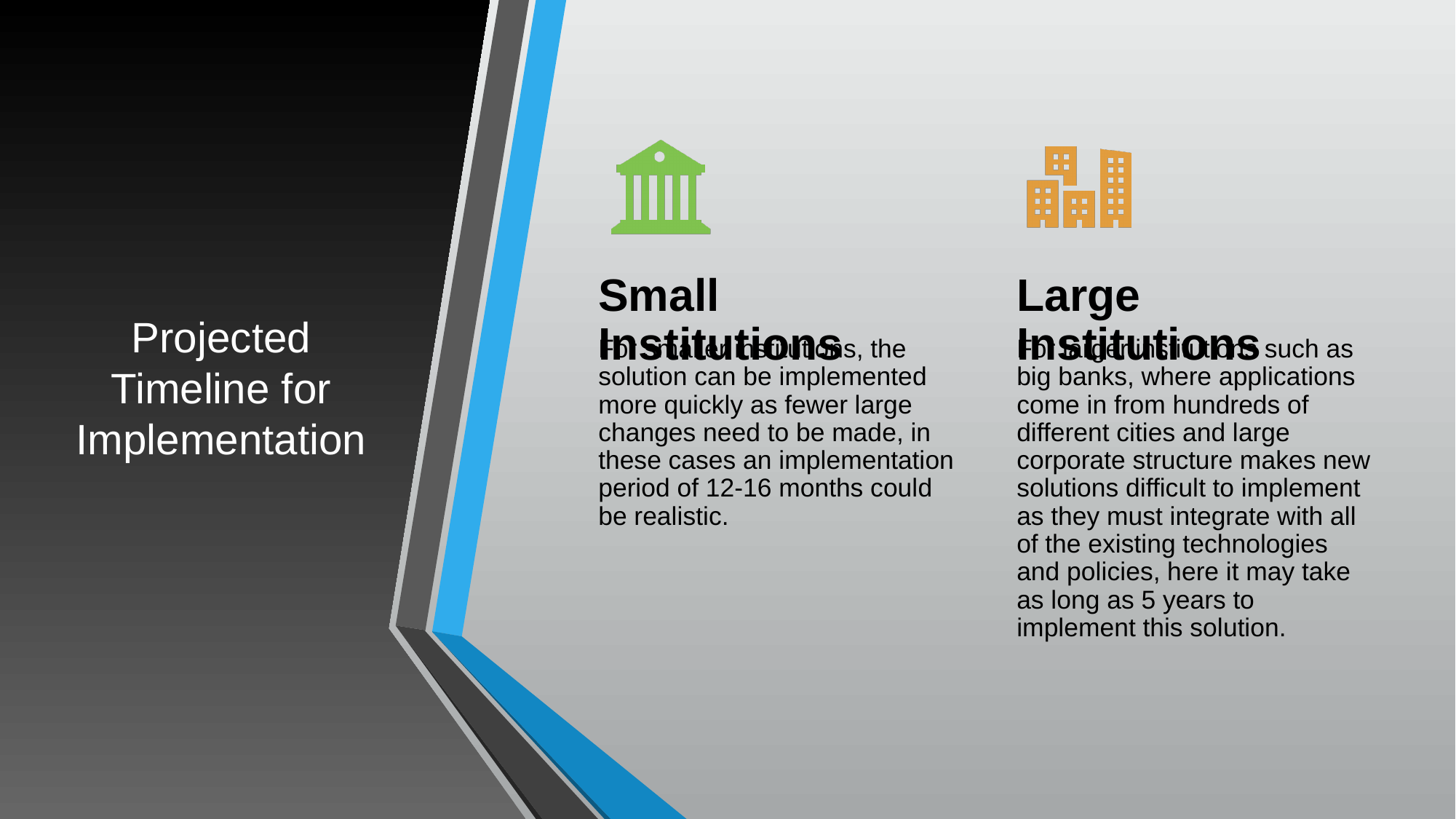

# Projected Timeline for Implementation
Small Institutions
For smaller institutions, the solution can be implemented more quickly as fewer large changes need to be made, in these cases an implementation period of 12-16 months could be realistic.
Large Institutions
For larger institutions such as big banks, where applications come in from hundreds of different cities and large corporate structure makes new solutions difficult to implement as they must integrate with all of the existing technologies and policies, here it may take as long as 5 years to implement this solution.